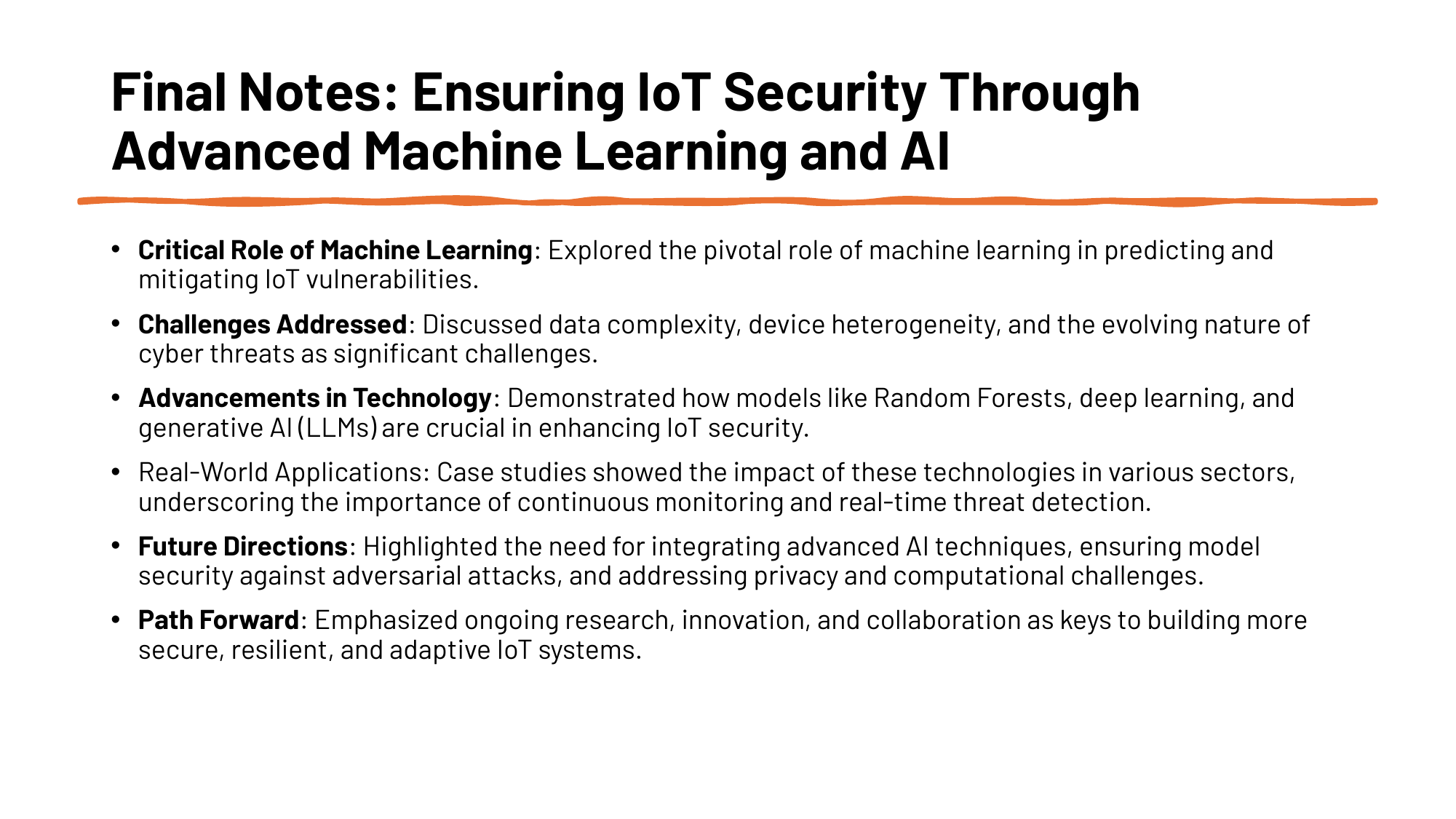

# Final Notes: Ensuring IoT Security Through Advanced Machine Learning and AI

Critical Role of Machine Learning: Explored the pivotal role of machine learning in predicting and mitigating IoT vulnerabilities.
Challenges Addressed: Discussed data complexity, device heterogeneity, and the evolving nature of cyber threats as significant challenges.
Advancements in Technology: Demonstrated how models like Random Forests, deep learning, and generative AI (LLMs) are crucial in enhancing IoT security.
Real-World Applications: Case studies showed the impact of these technologies in various sectors, underscoring the importance of continuous monitoring and real-time threat detection.
Future Directions: Highlighted the need for integrating advanced AI techniques, ensuring model security against adversarial attacks, and addressing privacy and computational challenges.
Path Forward: Emphasized ongoing research, innovation, and collaboration as keys to building more secure, resilient, and adaptive IoT systems.